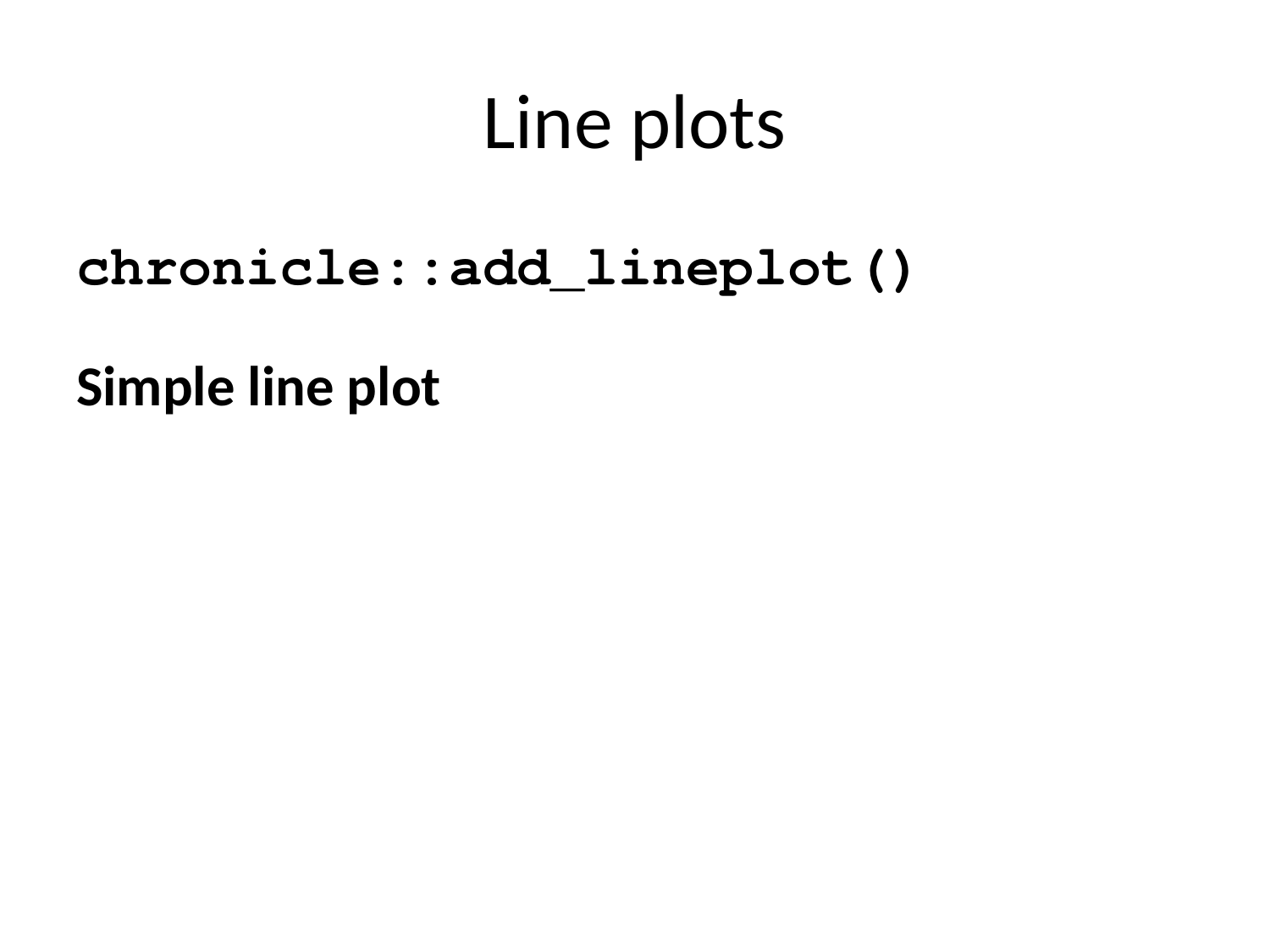

# Line plots
chronicle::add_lineplot()
Simple line plot